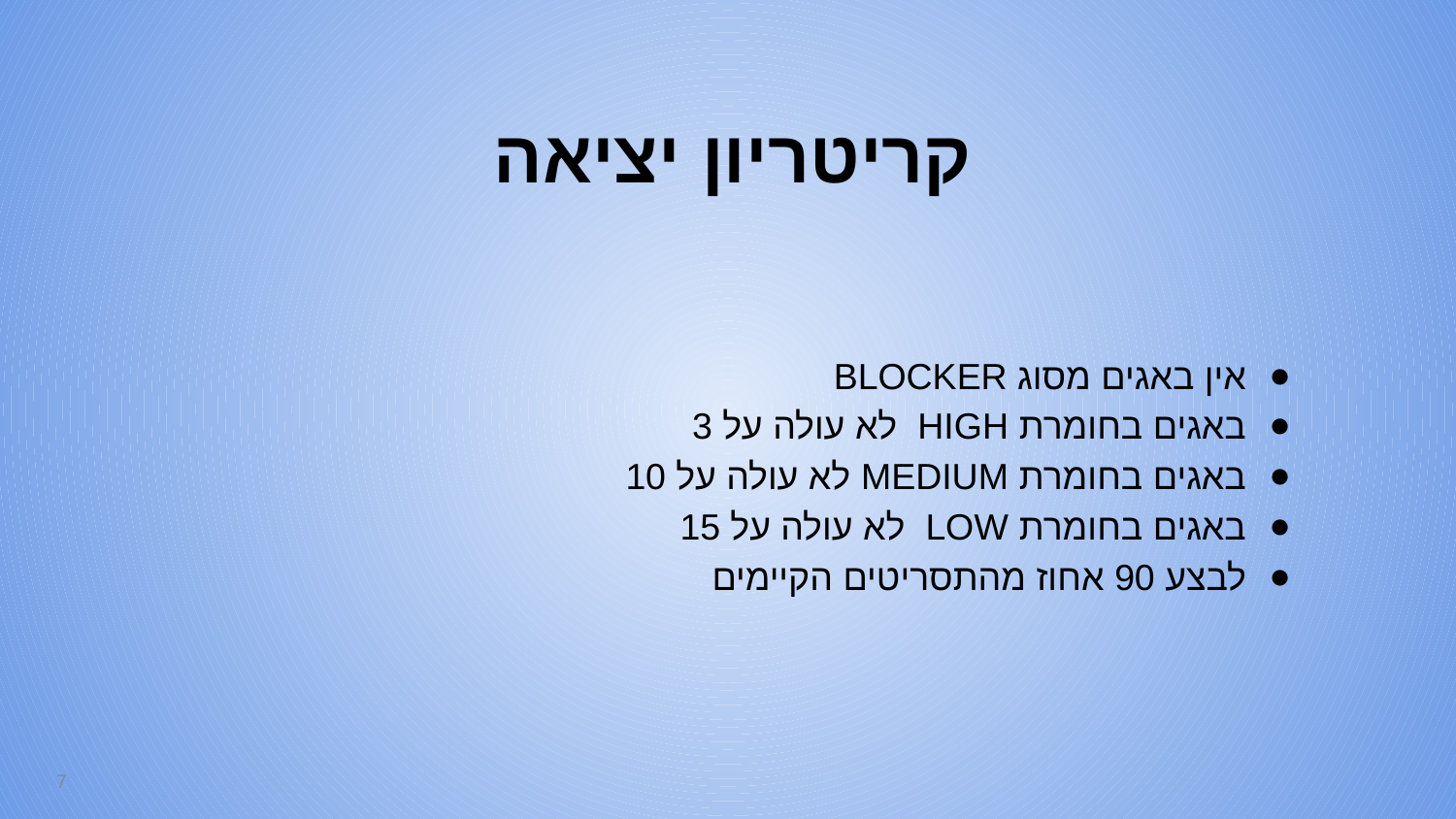

# קריטריון יציאה

אין באגים מסוג BLOCKER
באגים בחומרת HIGH  לא עולה על 3
באגים בחומרת MEDIUM לא עולה על 10
באגים בחומרת LOW  לא עולה על 15
לבצע 90 אחוז מהתסריטים הקיימים

7